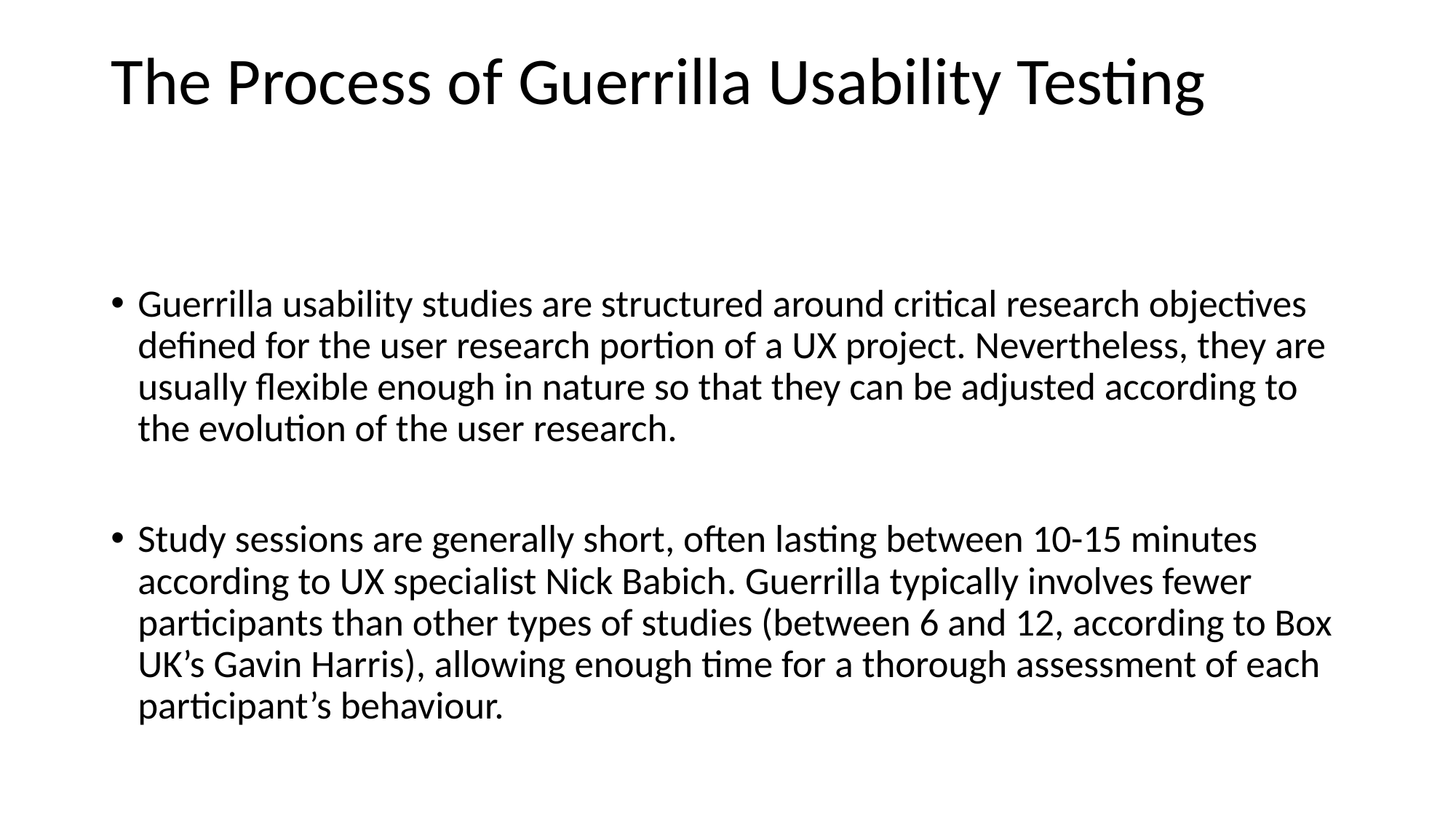

# The Process of Guerrilla Usability Testing

Guerrilla usability studies are structured around critical research objectives defined for the user research portion of a UX project. Nevertheless, they are usually flexible enough in nature so that they can be adjusted according to the evolution of the user research.

Study sessions are generally short, often lasting between 10-15 minutes according to UX specialist Nick Babich. Guerrilla typically involves fewer participants than other types of studies (between 6 and 12, according to Box UK’s Gavin Harris), allowing enough time for a thorough assessment of each participant’s behaviour.